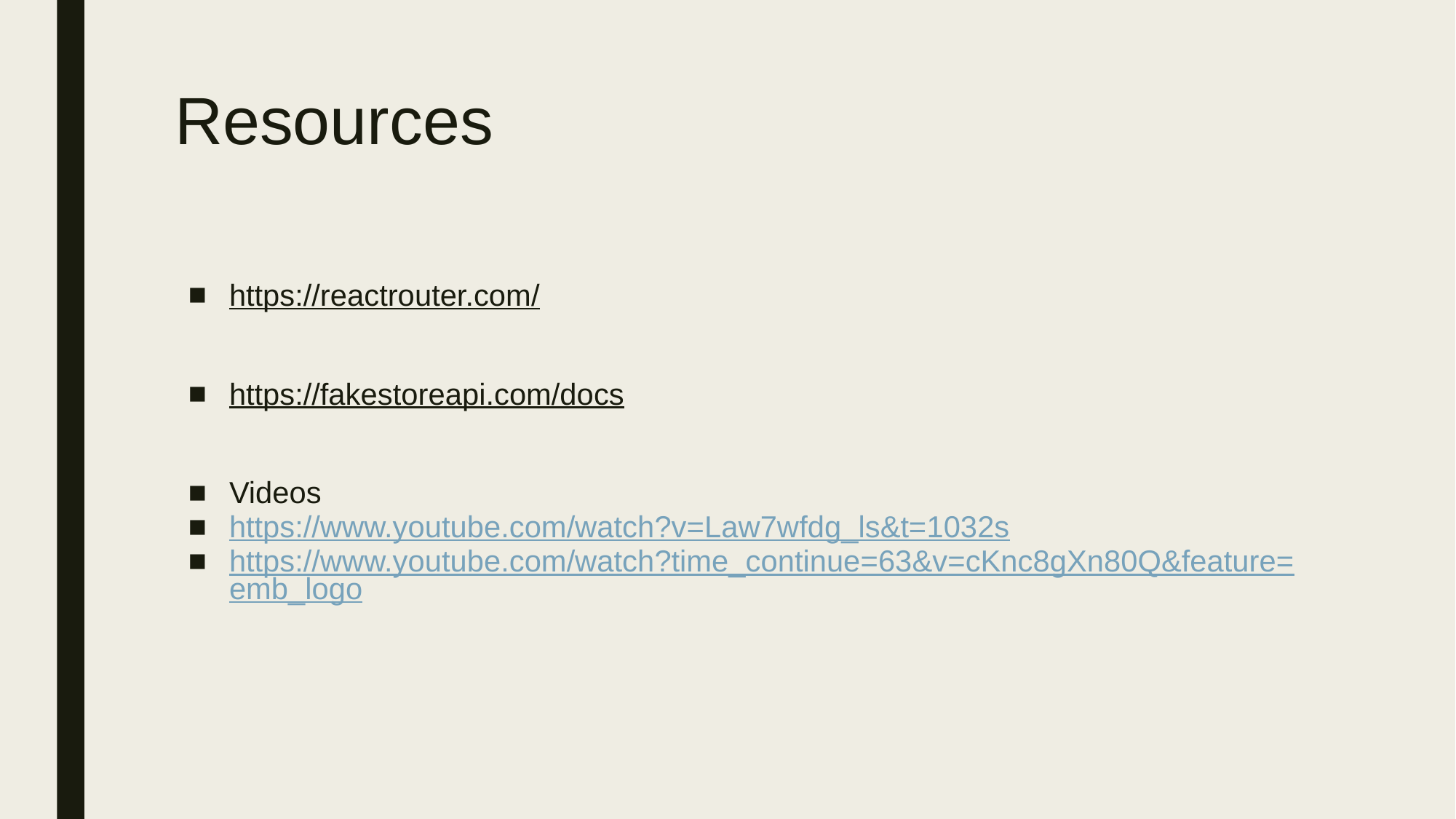

# Resources
https://reactrouter.com/

https://fakestoreapi.com/docs

Videos
https://www.youtube.com/watch?v=Law7wfdg_ls&t=1032s
https://www.youtube.com/watch?time_continue=63&v=cKnc8gXn80Q&feature=emb_logo